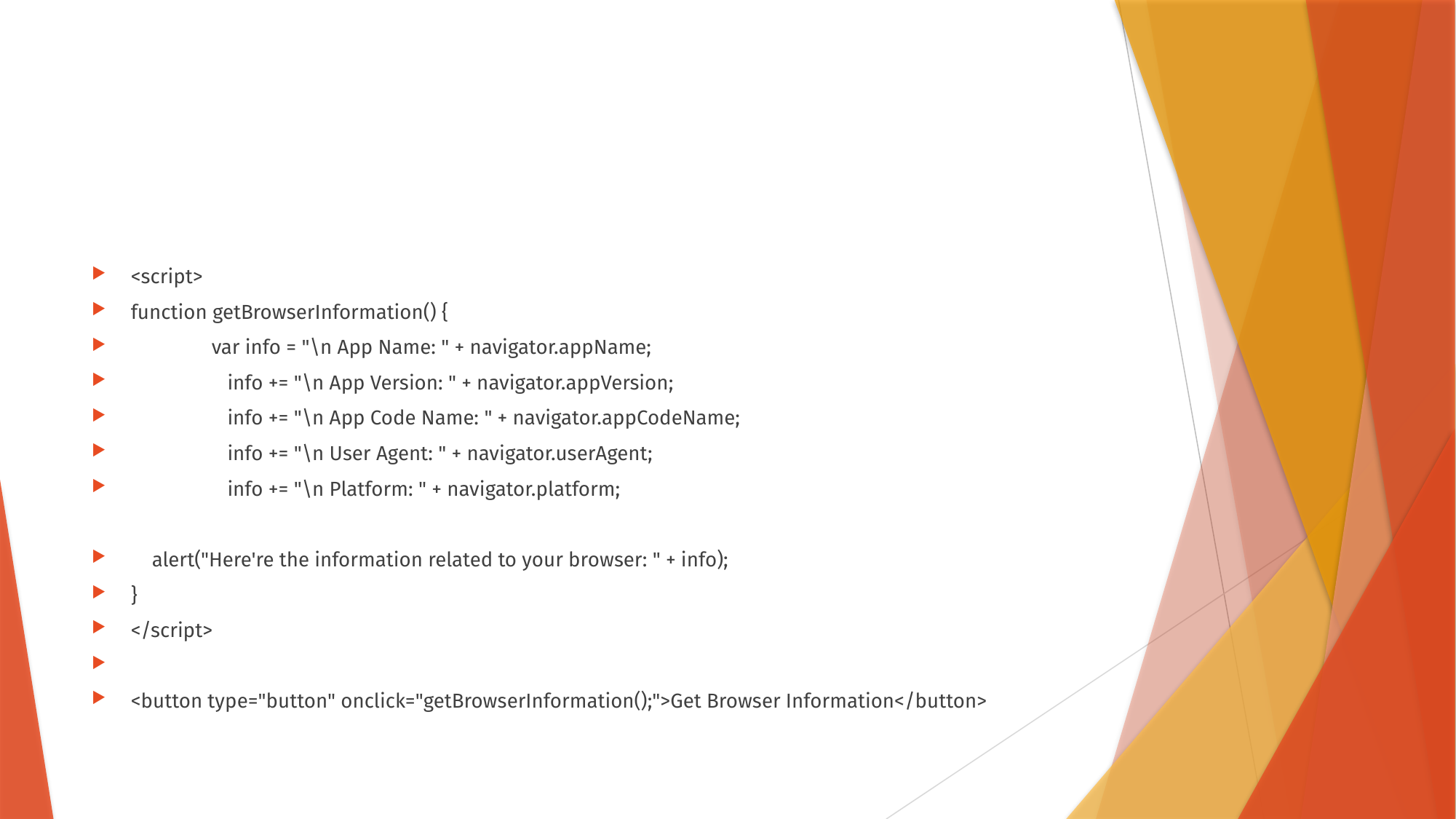

#
<script>
function getBrowserInformation() {
	var info = "\n App Name: " + navigator.appName;
	   info += "\n App Version: " + navigator.appVersion;
	   info += "\n App Code Name: " + navigator.appCodeName;
	   info += "\n User Agent: " + navigator.userAgent;
	   info += "\n Platform: " + navigator.platform;

    alert("Here're the information related to your browser: " + info);
}
</script>

<button type="button" onclick="getBrowserInformation();">Get Browser Information</button>